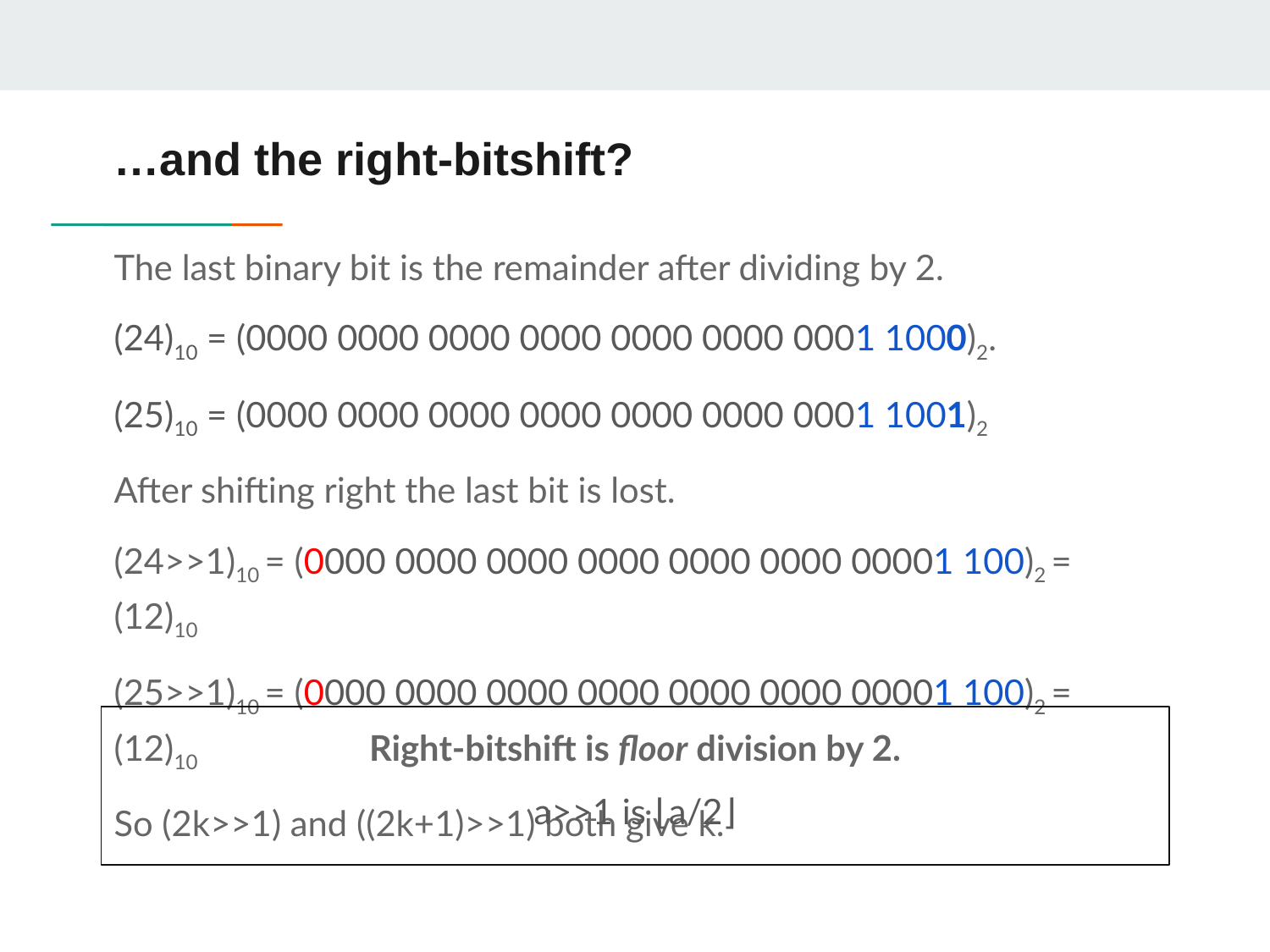

# …and the right-bitshift?
The last binary bit is the remainder after dividing by 2.
(24)10 = (0000 0000 0000 0000 0000 0000 0001 1000)2.
(25)10 = (0000 0000 0000 0000 0000 0000 0001 1001)2
After shifting right the last bit is lost.
(24>>1)10 = (0000 0000 0000 0000 0000 0000 00001 100)2 = (12)10
(25>>1)10 = (0000 0000 0000 0000 0000 0000 00001 100)2 = (12)10
So (2k>>1) and ((2k+1)>>1) both give k.
Right-bitshift is floor division by 2.
a>>1 is ⌊a/2⌋